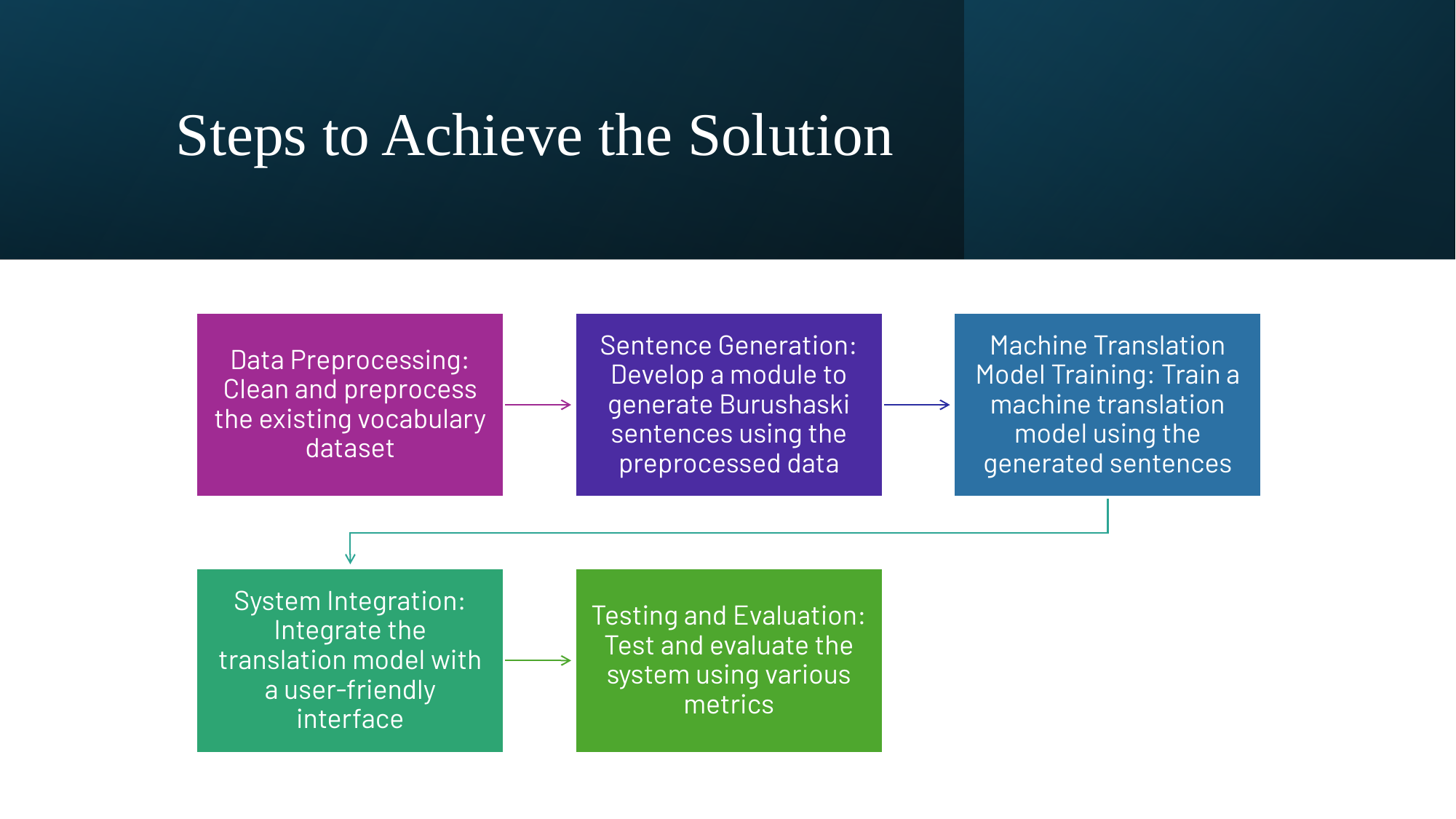

# Steps to Achieve the Solution

Data Preprocessing: Clean and preprocess the existing vocabulary dataset

Sentence Generation: Develop a module to generate Burushaski sentences using the preprocessed data

Machine Translation Model Training: Train a machine translation model using the generated sentences

System Integration: Integrate the translation model with a user-friendly interface
Testing and Evaluation: Test and evaluate the system using various metrics